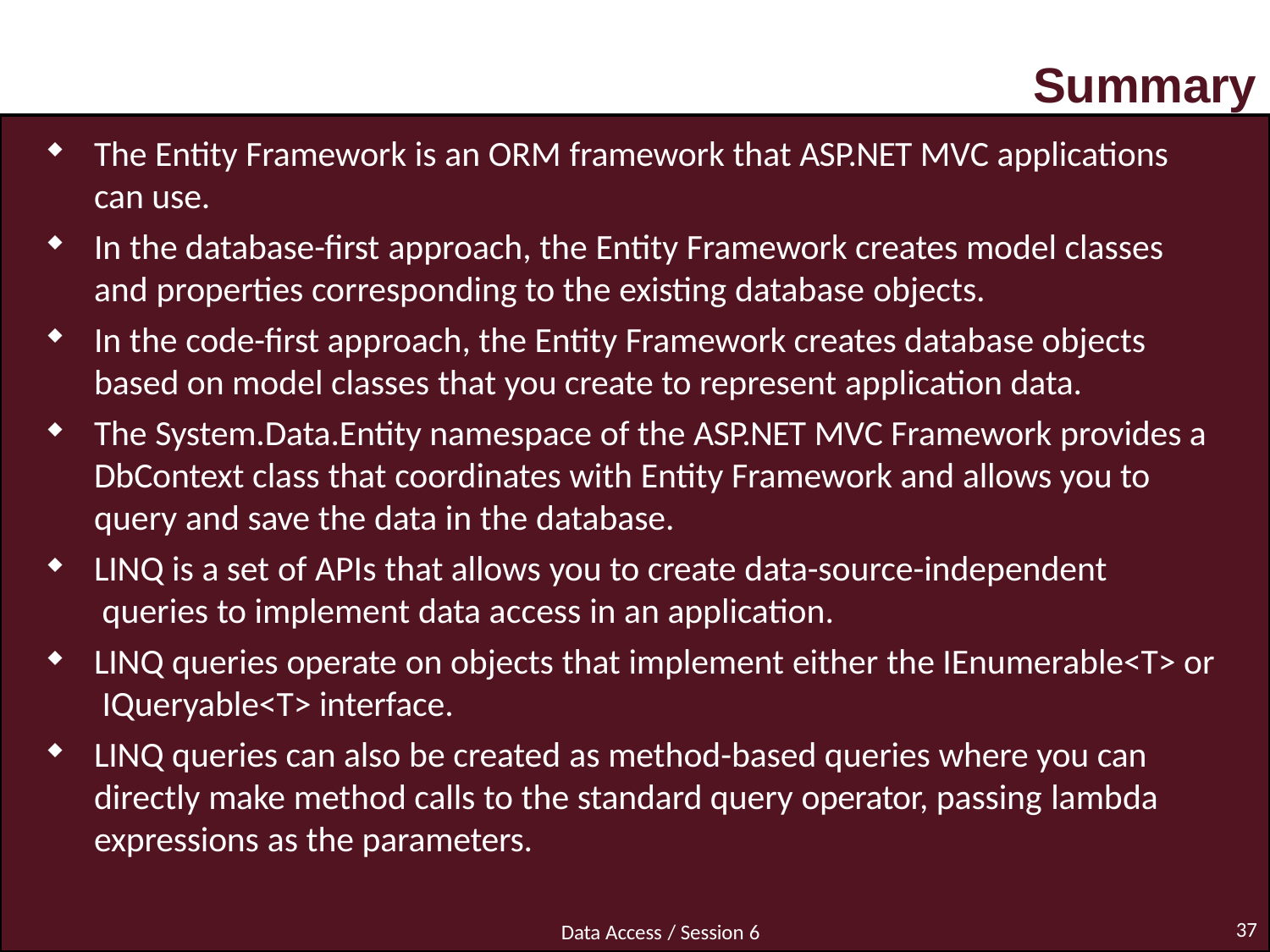

# Summary
The Entity Framework is an ORM framework that ASP.NET MVC applications  can use.
In the database-first approach, the Entity Framework creates model classes
and properties corresponding to the existing database objects.
In the code-first approach, the Entity Framework creates database objects  based on model classes that you create to represent application data.
The System.Data.Entity namespace of the ASP.NET MVC Framework provides a  DbContext class that coordinates with Entity Framework and allows you to  query and save the data in the database.
LINQ is a set of APIs that allows you to create data-source-independent  queries to implement data access in an application.
LINQ queries operate on objects that implement either the IEnumerable<T> or  IQueryable<T> interface.
LINQ queries can also be created as method-based queries where you can  directly make method calls to the standard query operator, passing lambda  expressions as the parameters.
37
Data Access / Session 6